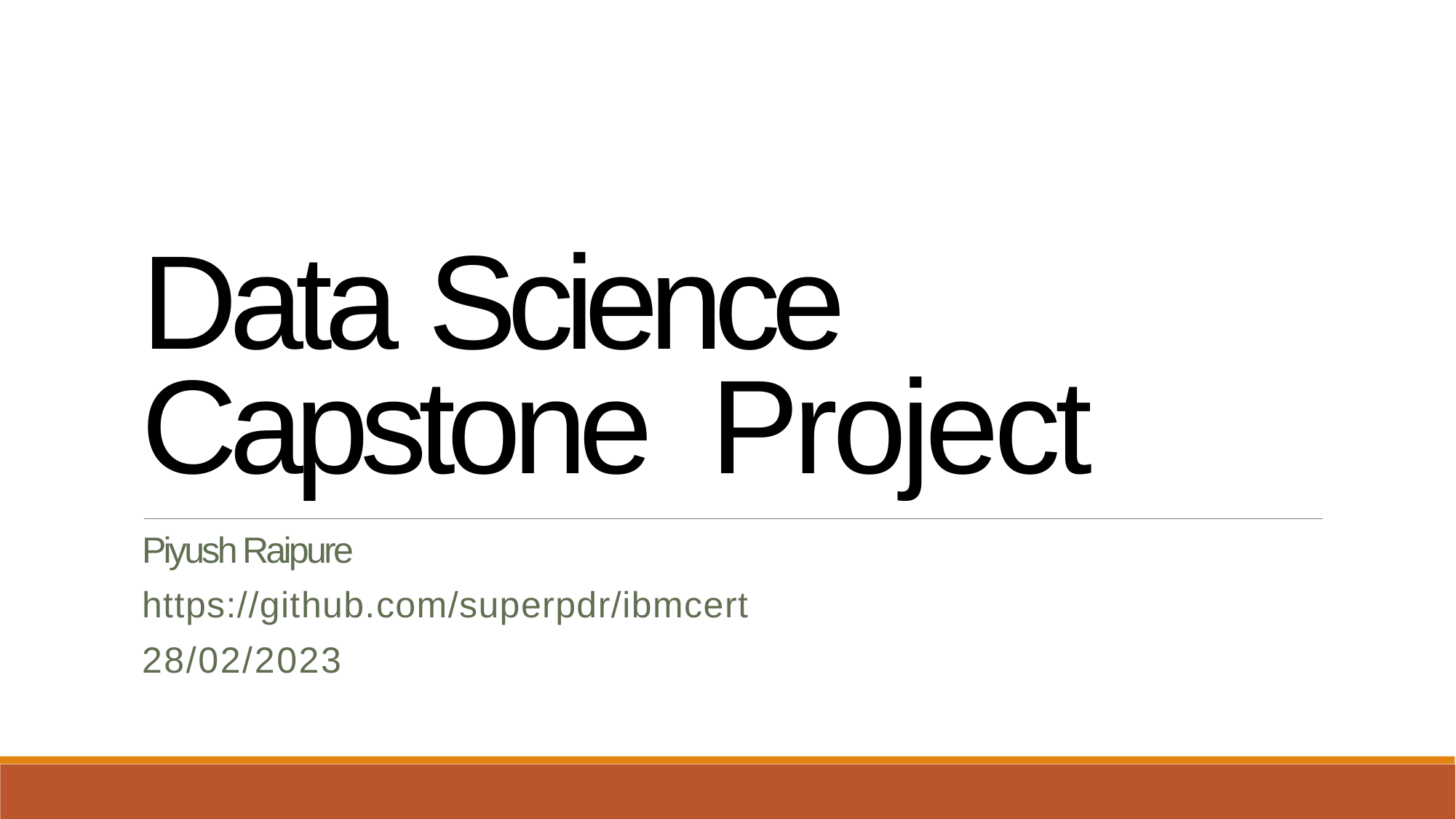

Data Science Capstone  Project
Piyush Raipure
https://github.com/superpdr/ibmcert
28/02/2023